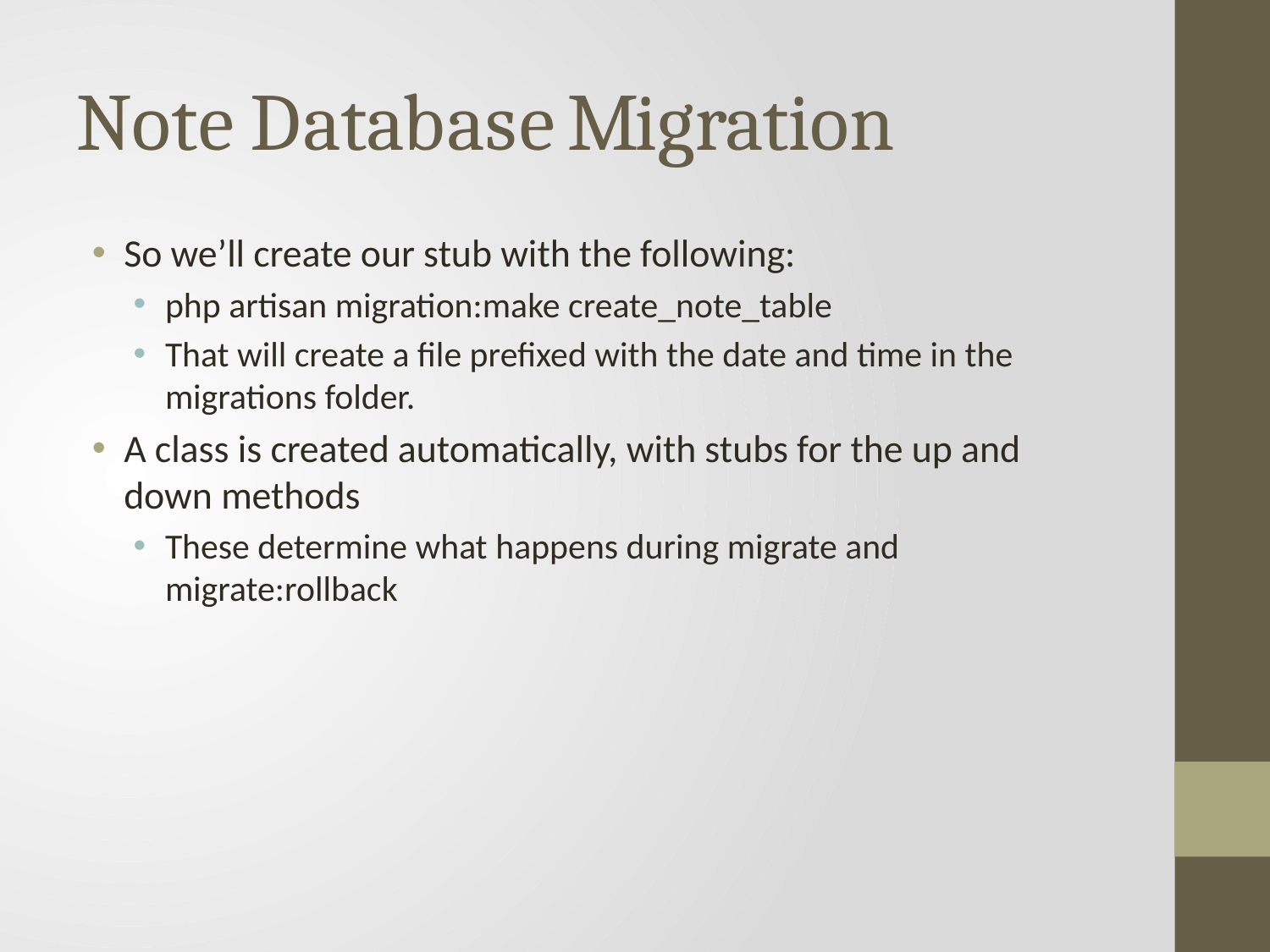

# Note Database Migration
So we’ll create our stub with the following:
php artisan migration:make create_note_table
That will create a file prefixed with the date and time in the migrations folder.
A class is created automatically, with stubs for the up and down methods
These determine what happens during migrate and migrate:rollback